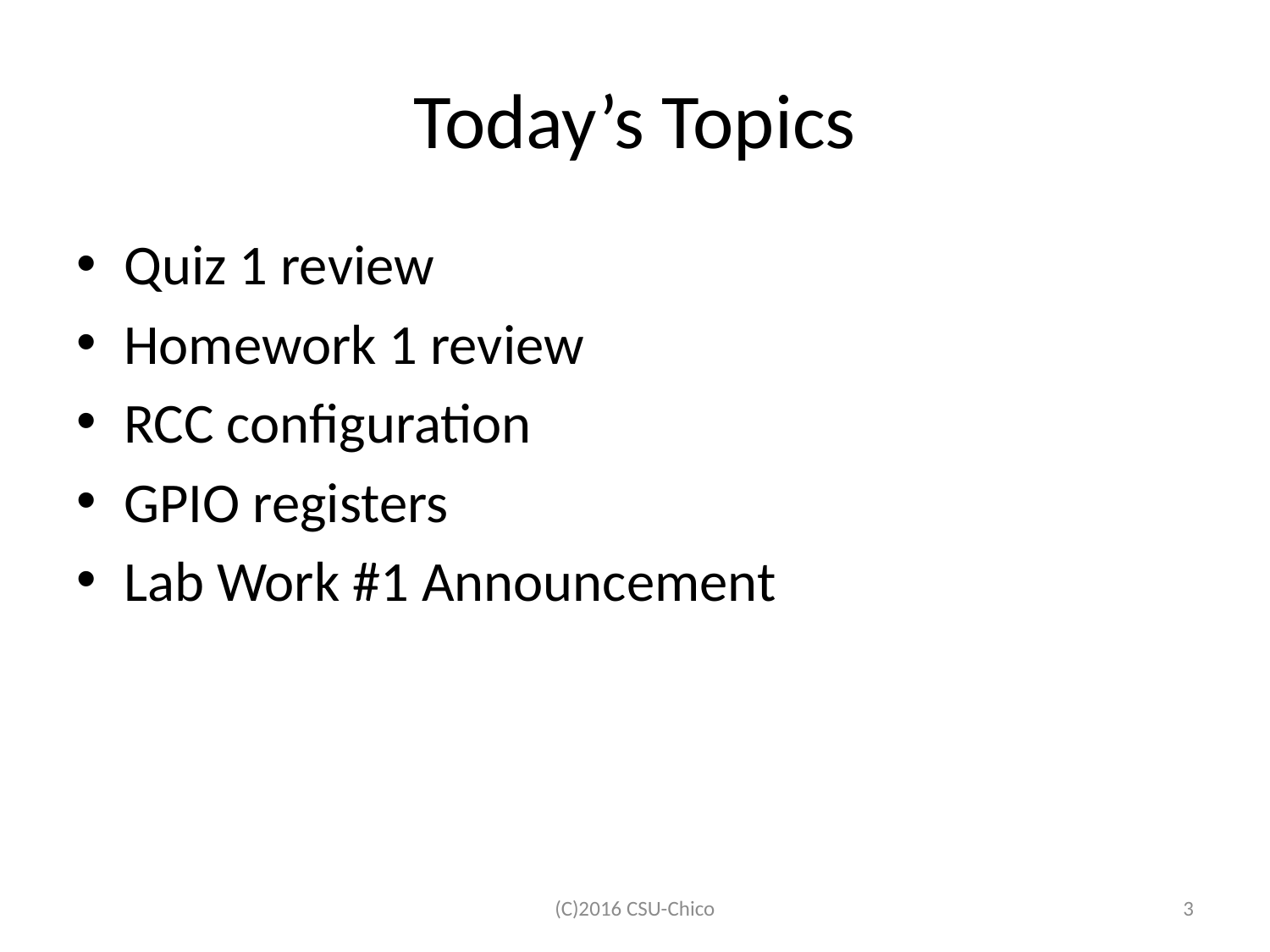

# Today’s Topics
Quiz 1 review
Homework 1 review
RCC configuration
GPIO registers
Lab Work #1 Announcement

(C)2016 CSU-Chico
3